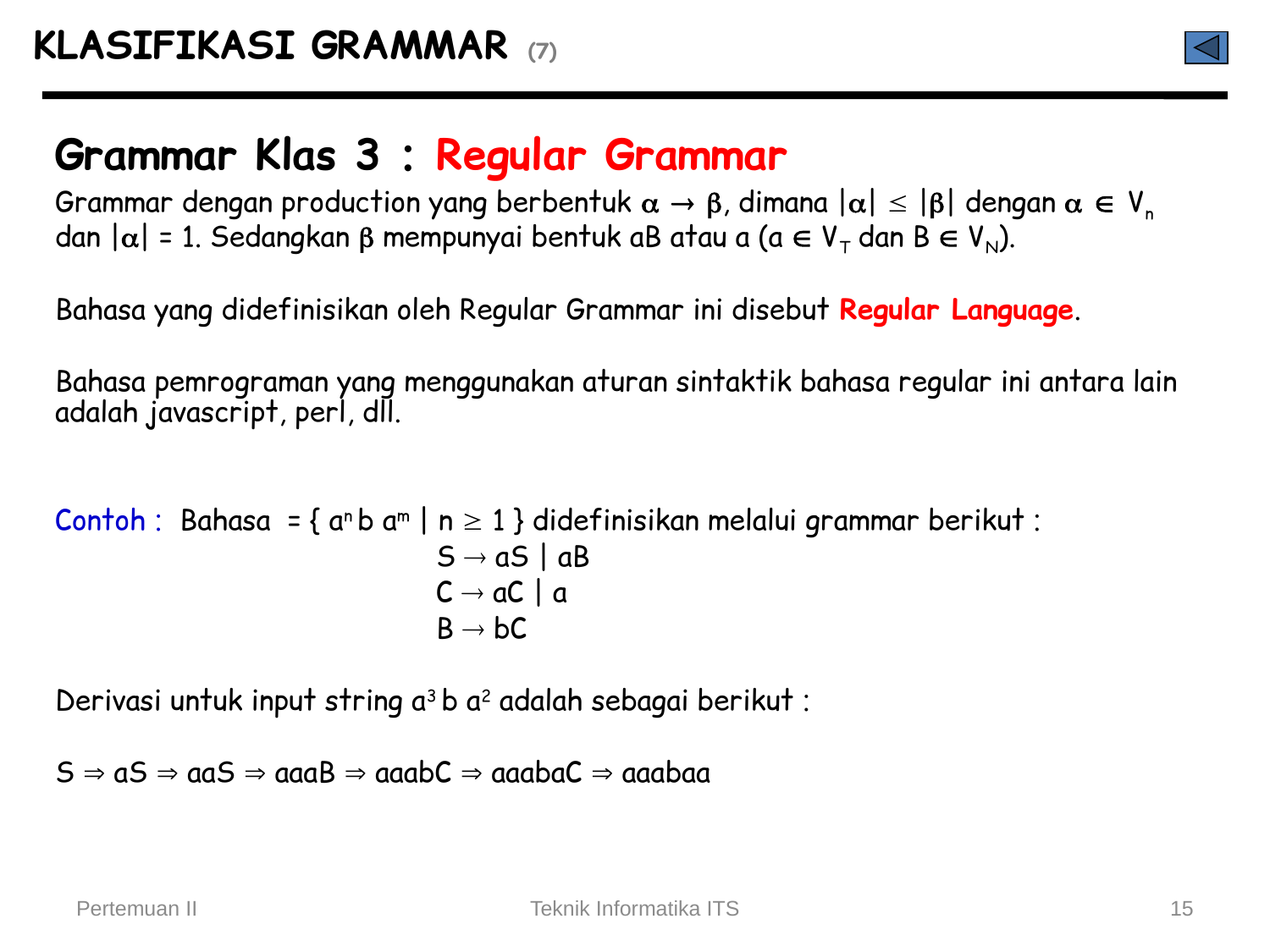

# KLASIFIKASI GRAMMAR (7)

Grammar Klas 3 : Regular Grammar
Grammar dengan production yang berbentuk α → β, dimana |α| ≤ |β| dengan α ∈ Vn dan |α| = 1. Sedangkan β mempunyai bentuk aB atau a (a ∈ VT dan B ∈ VN).

Bahasa yang didefinisikan oleh Regular Grammar ini disebut Regular Language.

Bahasa pemrograman yang menggunakan aturan sintaktik bahasa regular ini antara lain adalah javascript, perl, dll.

Contoh :  Bahasa  = { an b am | n ≥ 1 } didefinisikan melalui grammar berikut :
			S → aS | aB
			C → aC | a
			B → bC

Derivasi untuk input string a3 b a2 adalah sebagai berikut :

S ⇒ aS ⇒ aaS ⇒ aaaB ⇒ aaabC ⇒ aaabaC ⇒ aaabaa
Pertemuan II
Teknik Informatika ITS
15